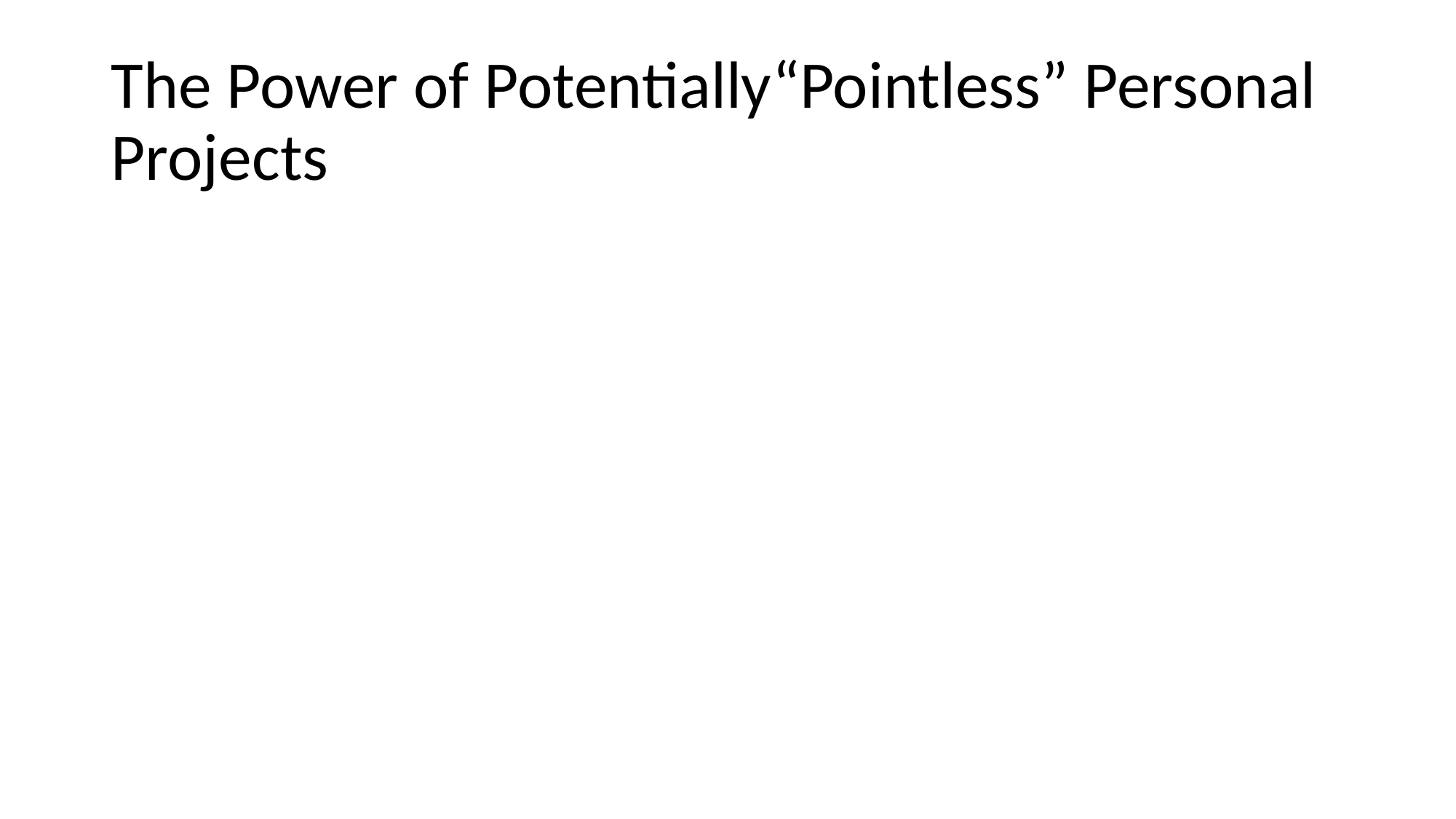

# The Power of Potentially“Pointless” Personal Projects